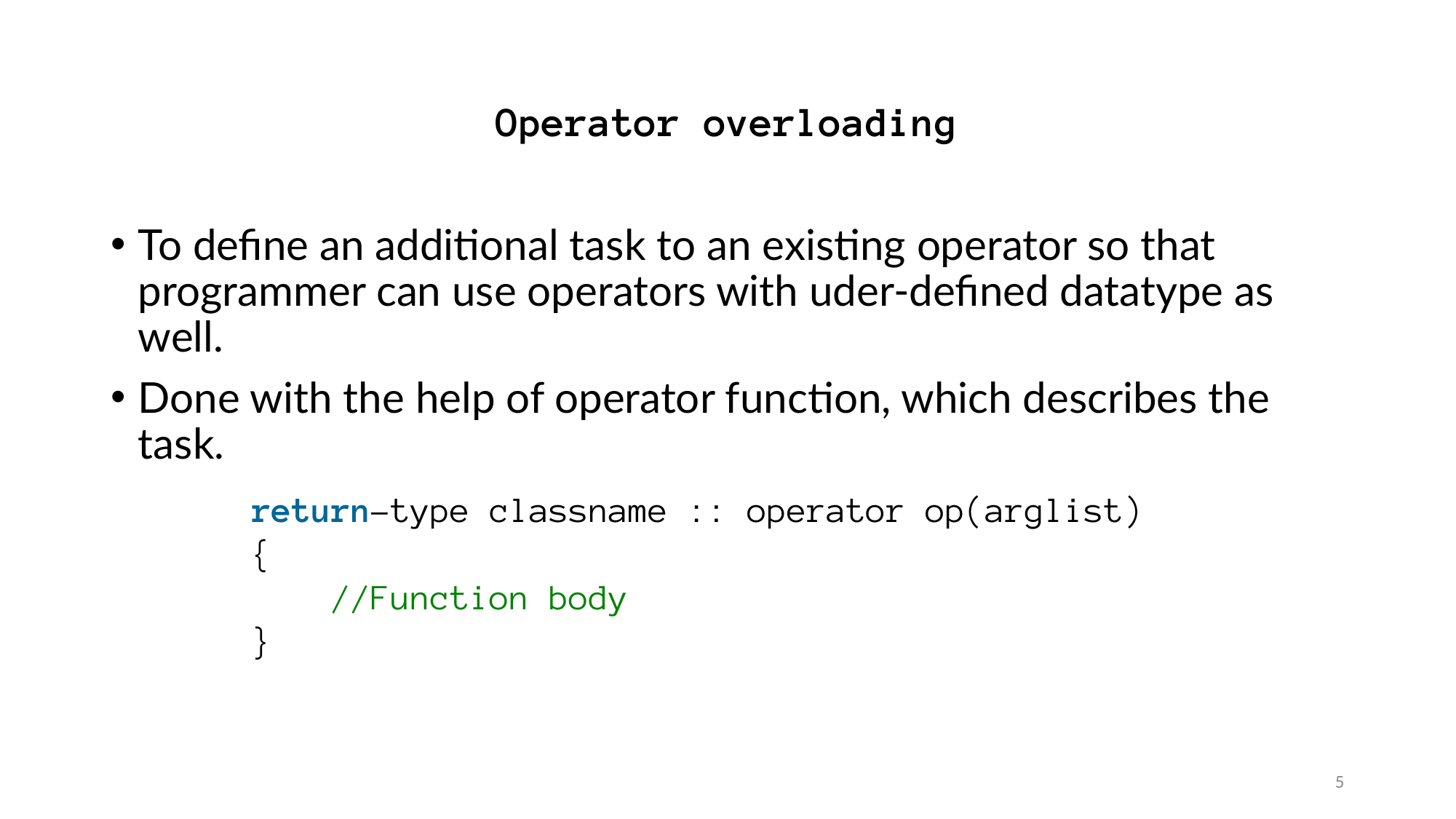

# Operator overloading
To define an additional task to an existing operator so that programmer can use operators with uder-defined datatype as well.
Done with the help of operator function, which describes the task.

return-type classname :: operator op(arglist)
{
    //Function body
}
5